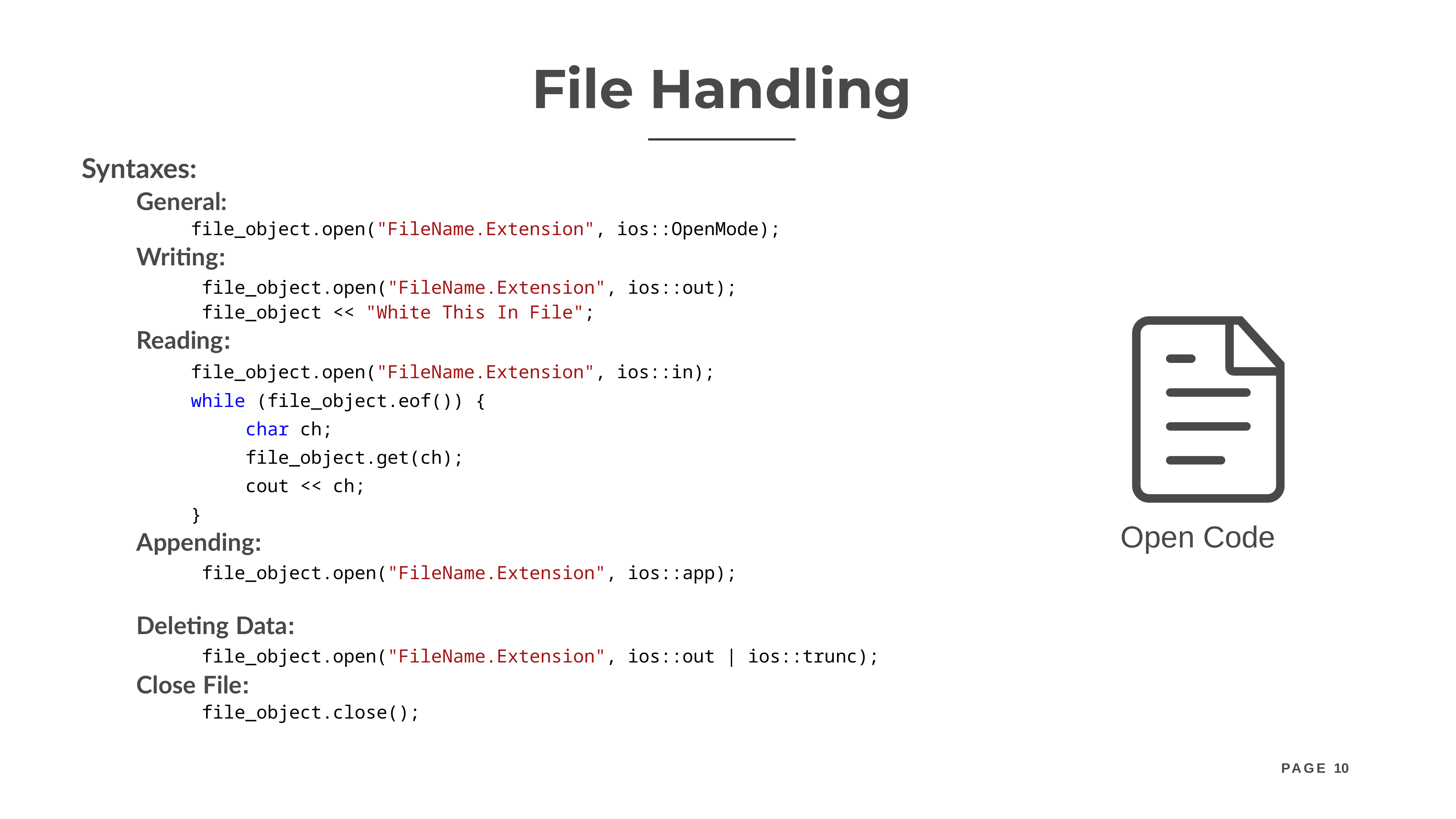

File Handling
Syntaxes:
	General:
		file_object.open("FileName.Extension", ios::OpenMode);
	Writing:
		 file_object.open("FileName.Extension", ios::out);
		 file_object << "White This In File";
	Reading:
		file_object.open("FileName.Extension", ios::in);
		while (file_object.eof()) {
			char ch;
			file_object.get(ch);
			cout << ch;
		}
	Appending:
		 file_object.open("FileName.Extension", ios::app);

	Deleting Data:
		 file_object.open("FileName.Extension", ios::out | ios::trunc);
	Close File:
		 file_object.close();

Open Code